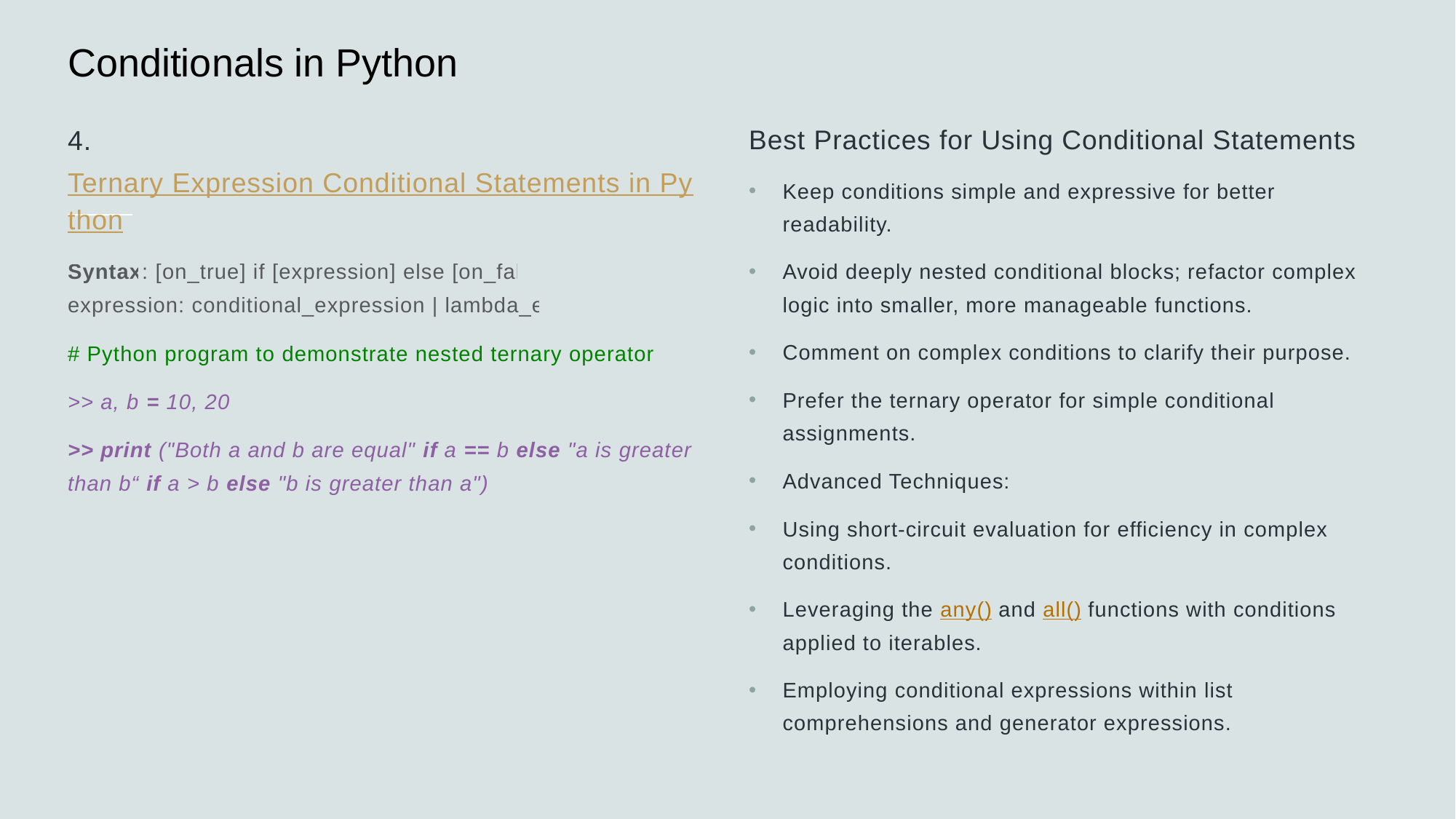

# Conditionals in Python
4. Ternary Expression Conditional Statements in Python
Syntax: [on_true] if [expression] else [on_false]
expression: conditional_expression | lambda_expr
# Python program to demonstrate nested ternary operator
>> a, b = 10, 20
>> print ("Both a and b are equal" if a == b else "a is greater than b“ if a > b else "b is greater than a")

Best Practices for Using Conditional Statements
Keep conditions simple and expressive for better readability.
Avoid deeply nested conditional blocks; refactor complex logic into smaller, more manageable functions.
Comment on complex conditions to clarify their purpose.
Prefer the ternary operator for simple conditional assignments.
Advanced Techniques:
Using short-circuit evaluation for efficiency in complex conditions.
Leveraging the any() and all() functions with conditions applied to iterables.
Employing conditional expressions within list comprehensions and generator expressions.